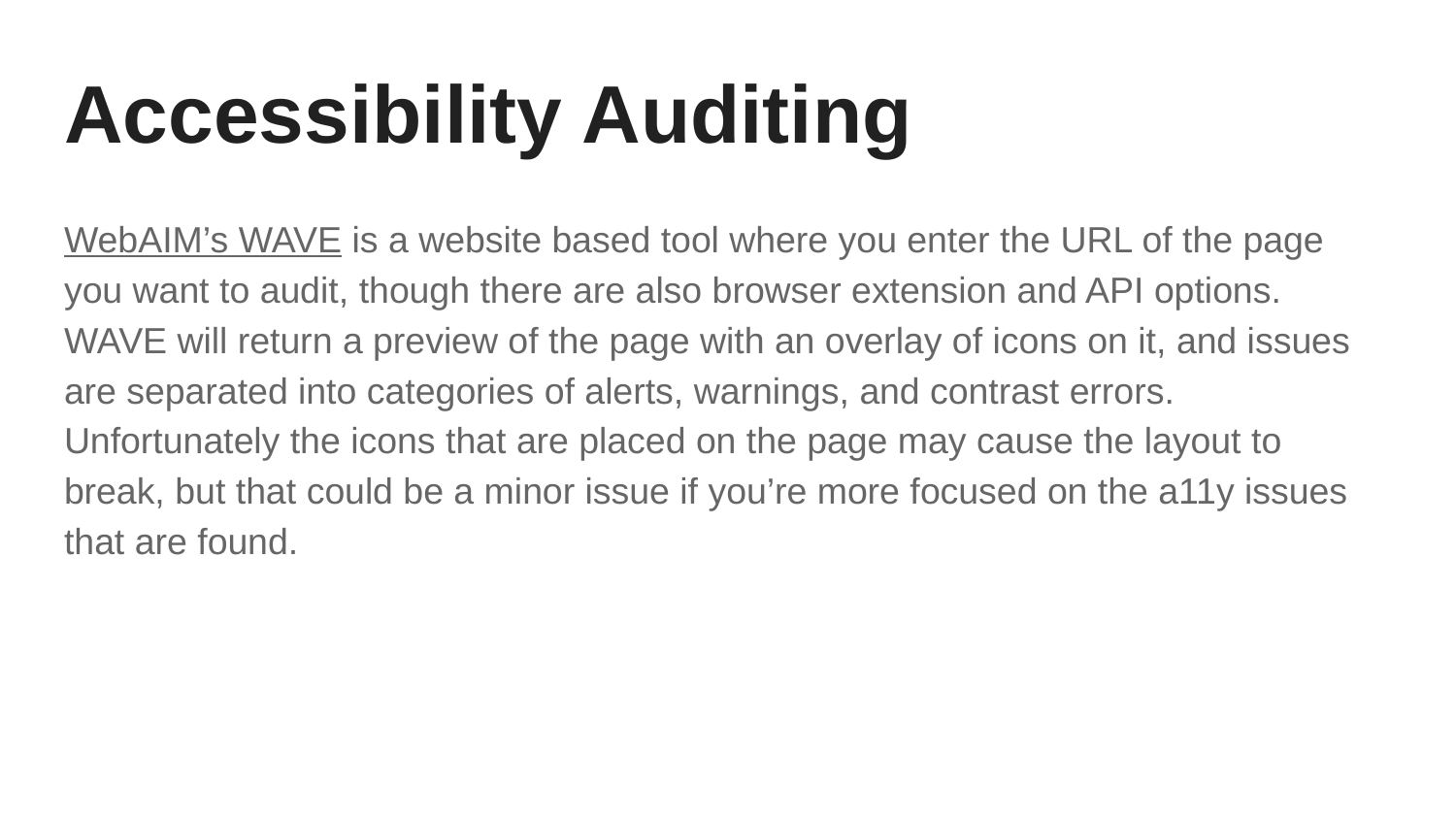

# Accessibility Auditing
WebAIM’s WAVE is a website based tool where you enter the URL of the page you want to audit, though there are also browser extension and API options. WAVE will return a preview of the page with an overlay of icons on it, and issues are separated into categories of alerts, warnings, and contrast errors. Unfortunately the icons that are placed on the page may cause the layout to break, but that could be a minor issue if you’re more focused on the a11y issues that are found.